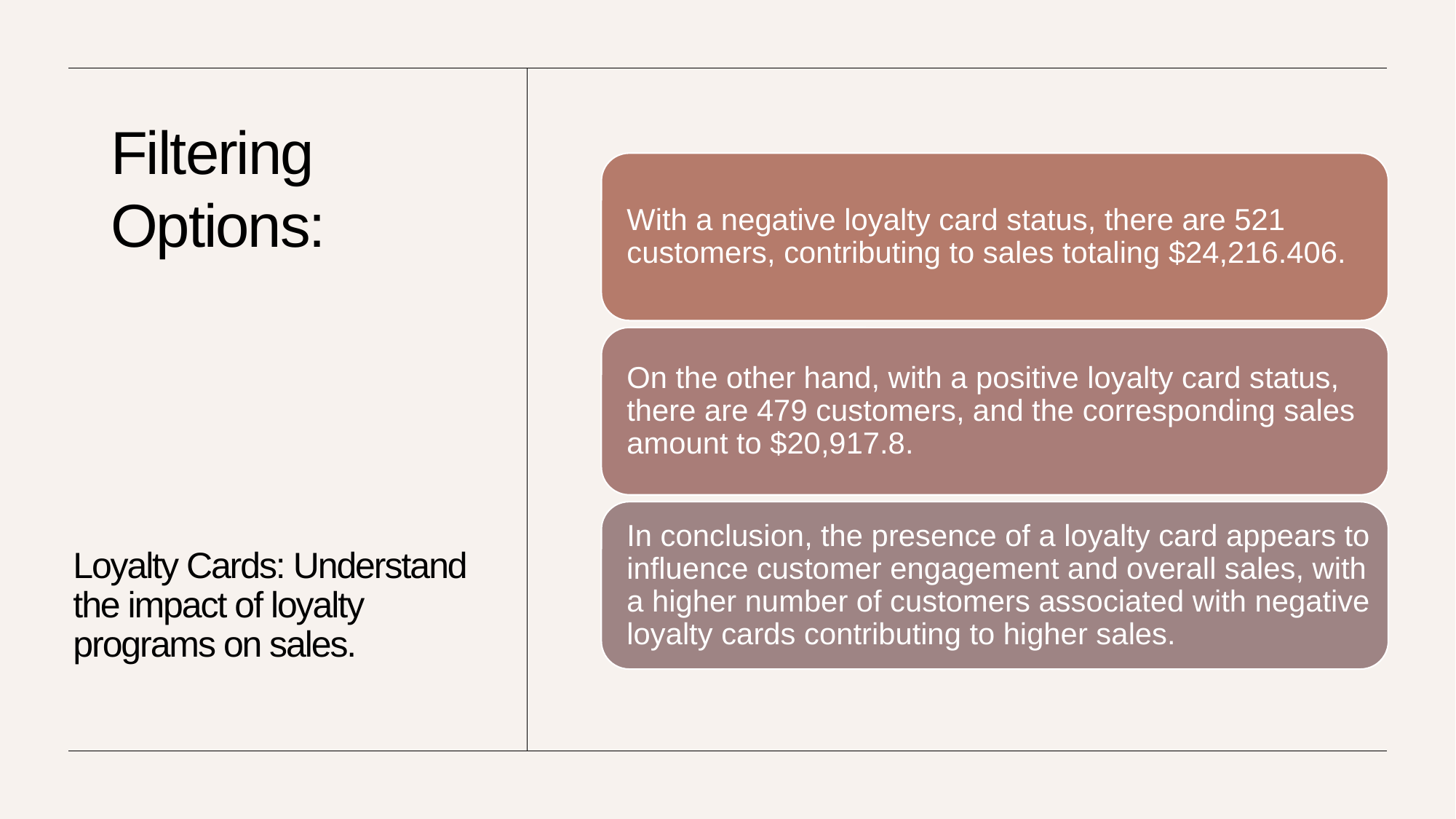

Filtering Options:
# Loyalty Cards: Understand the impact of loyalty programs on sales.
With a negative loyalty card status, there are 521 customers, contributing to sales totaling $24,216.406.
On the other hand, with a positive loyalty card status, there are 479 customers, and the corresponding sales amount to $20,917.8.
In conclusion, the presence of a loyalty card appears to influence customer engagement and overall sales, with a higher number of customers associated with negative loyalty cards contributing to higher sales.